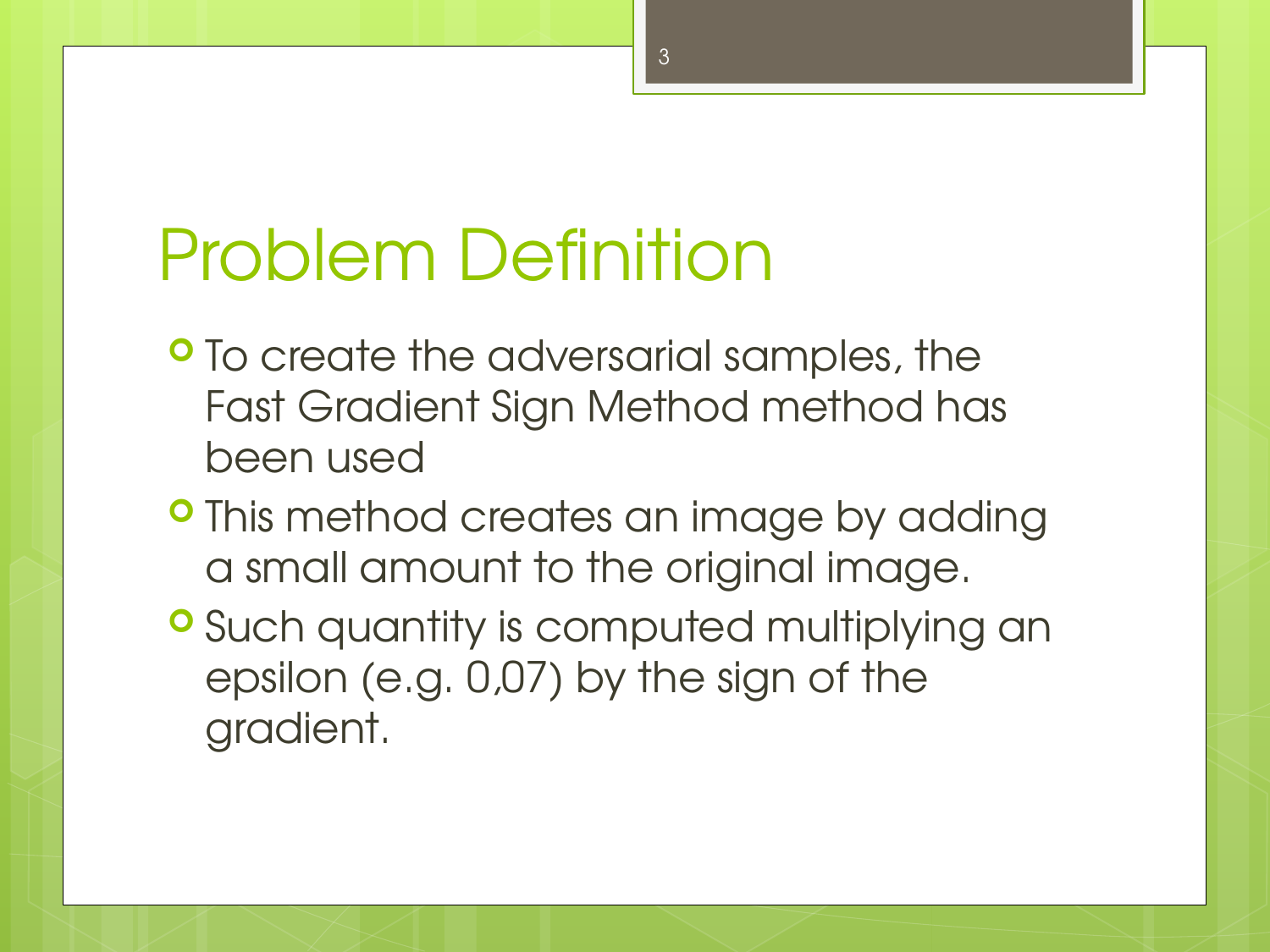

3
# Problem Definition
To create the adversarial samples, the Fast Gradient Sign Method method has been used
This method creates an image by adding a small amount to the original image.
Such quantity is computed multiplying an epsilon (e.g. 0,07) by the sign of the gradient.